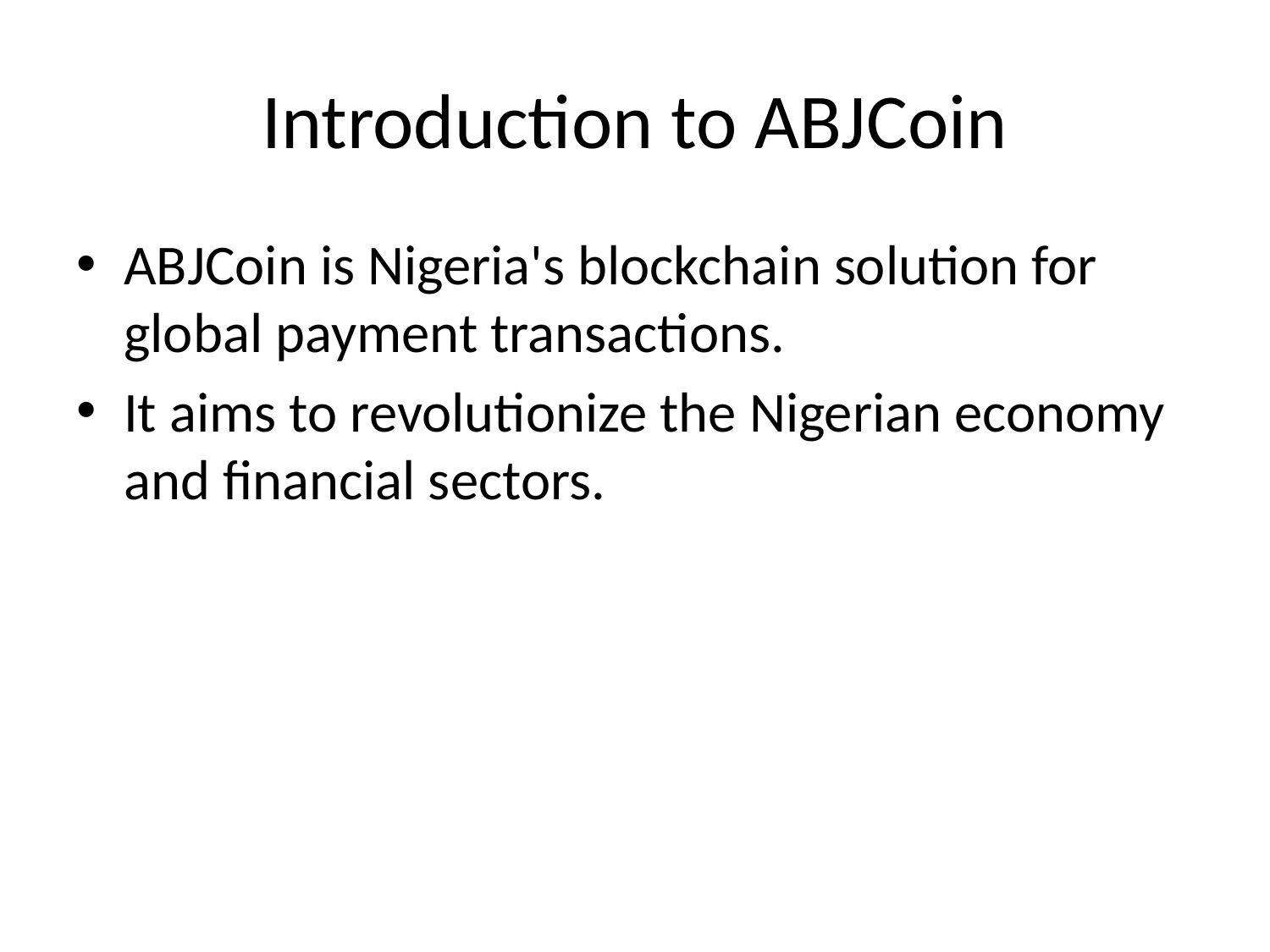

# Introduction to ABJCoin
ABJCoin is Nigeria's blockchain solution for global payment transactions.
It aims to revolutionize the Nigerian economy and financial sectors.